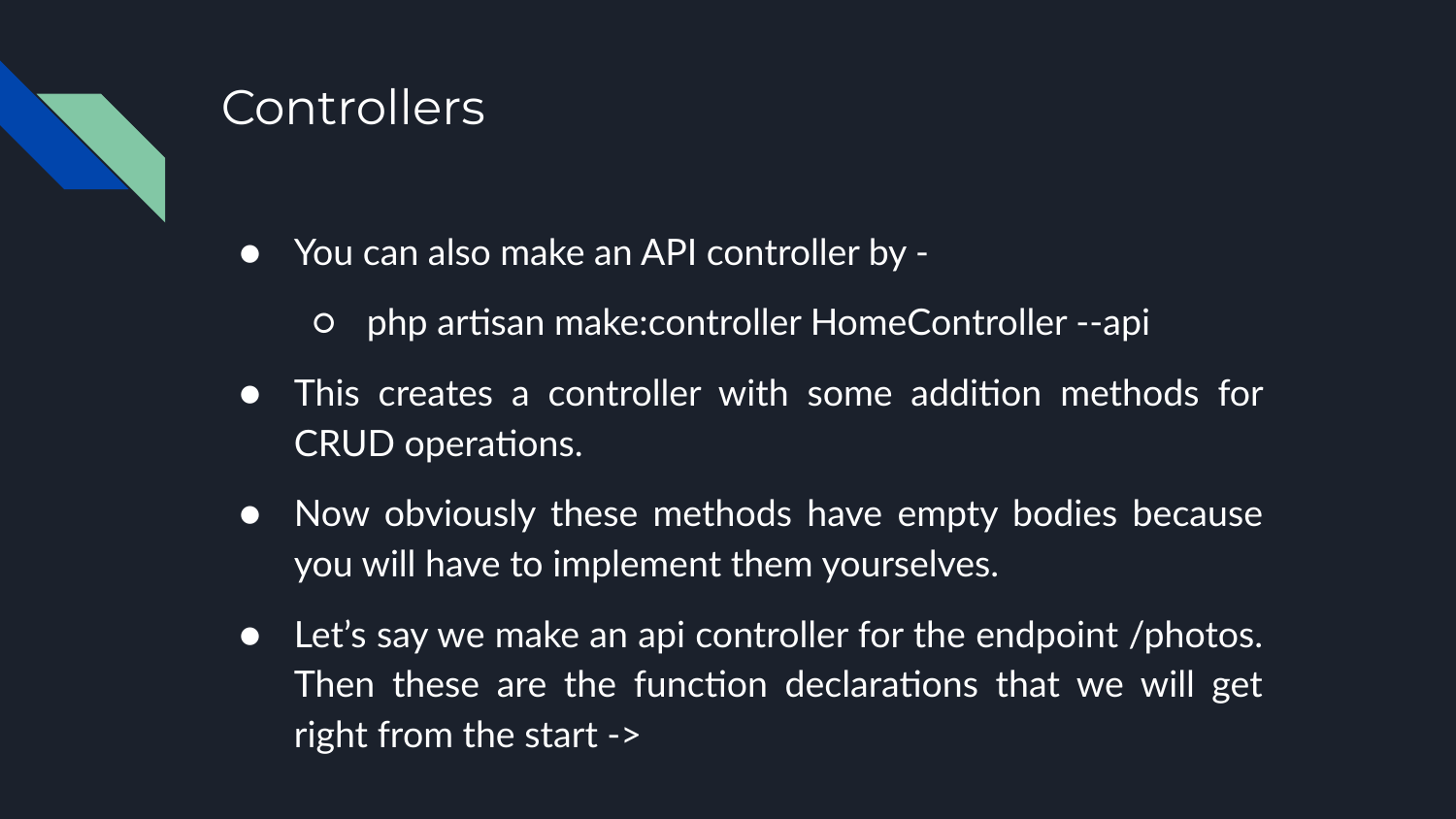

# Controllers
You can also make an API controller by -
php artisan make:controller HomeController --api
This creates a controller with some addition methods for CRUD operations.
Now obviously these methods have empty bodies because you will have to implement them yourselves.
Let’s say we make an api controller for the endpoint /photos. Then these are the function declarations that we will get right from the start ->